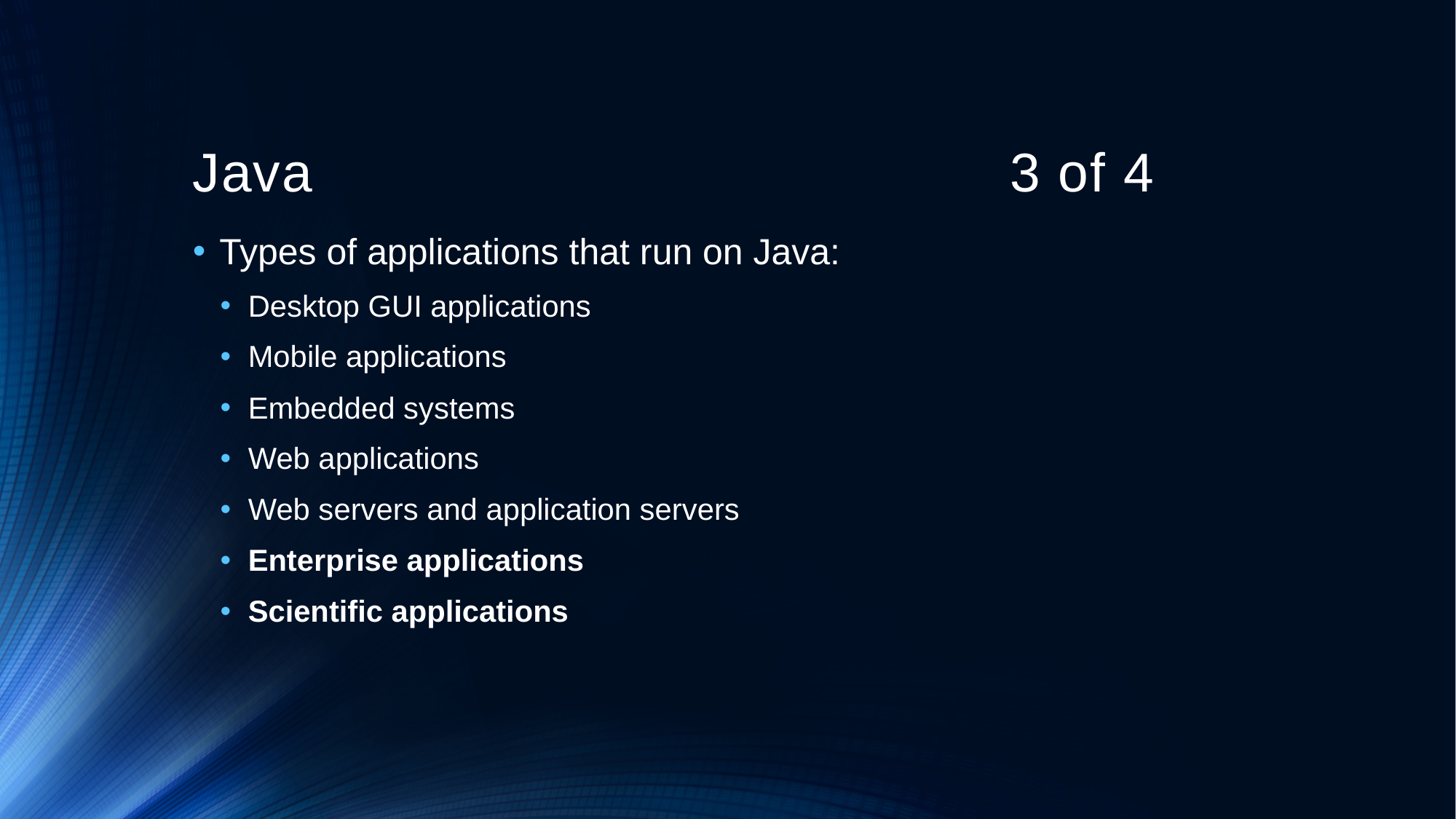

# Java                                          3 of 4
Types of applications that run on Java:
Desktop GUI applications
Mobile applications
Embedded systems
Web applications
Web servers and application servers
Enterprise applications
Scientific applications